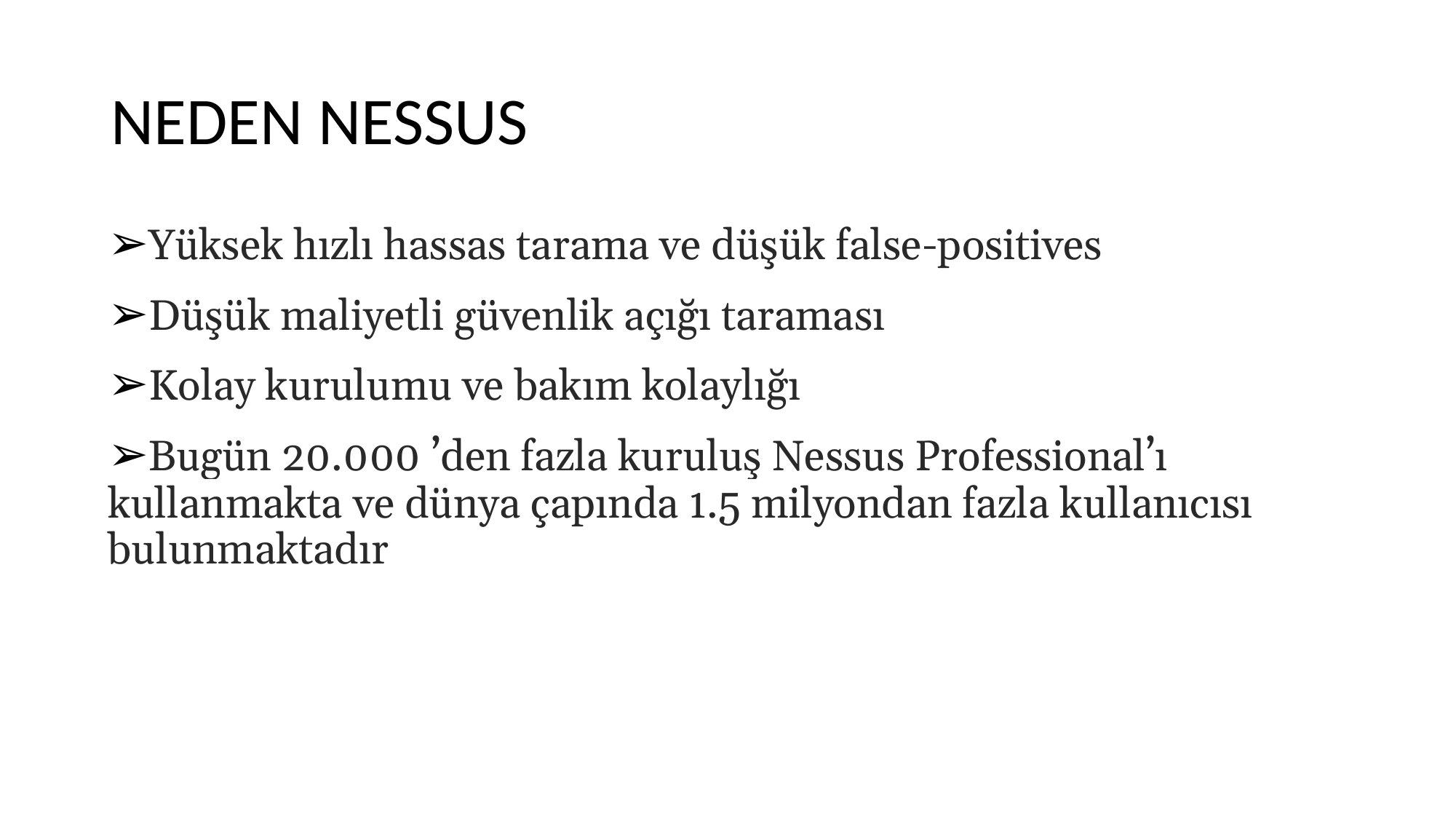

# NEDEN NESSUS
➢Yüksek hızlı hassas tarama ve düşük false-positives
➢Düşük maliyetli güvenlik açığı taraması
➢Kolay kurulumu ve bakım kolaylığı
➢Bugün 20.000 ’den fazla kuruluş Nessus Professional’ı kullanmakta ve dünya çapında 1.5 milyondan fazla kullanıcısı bulunmaktadır